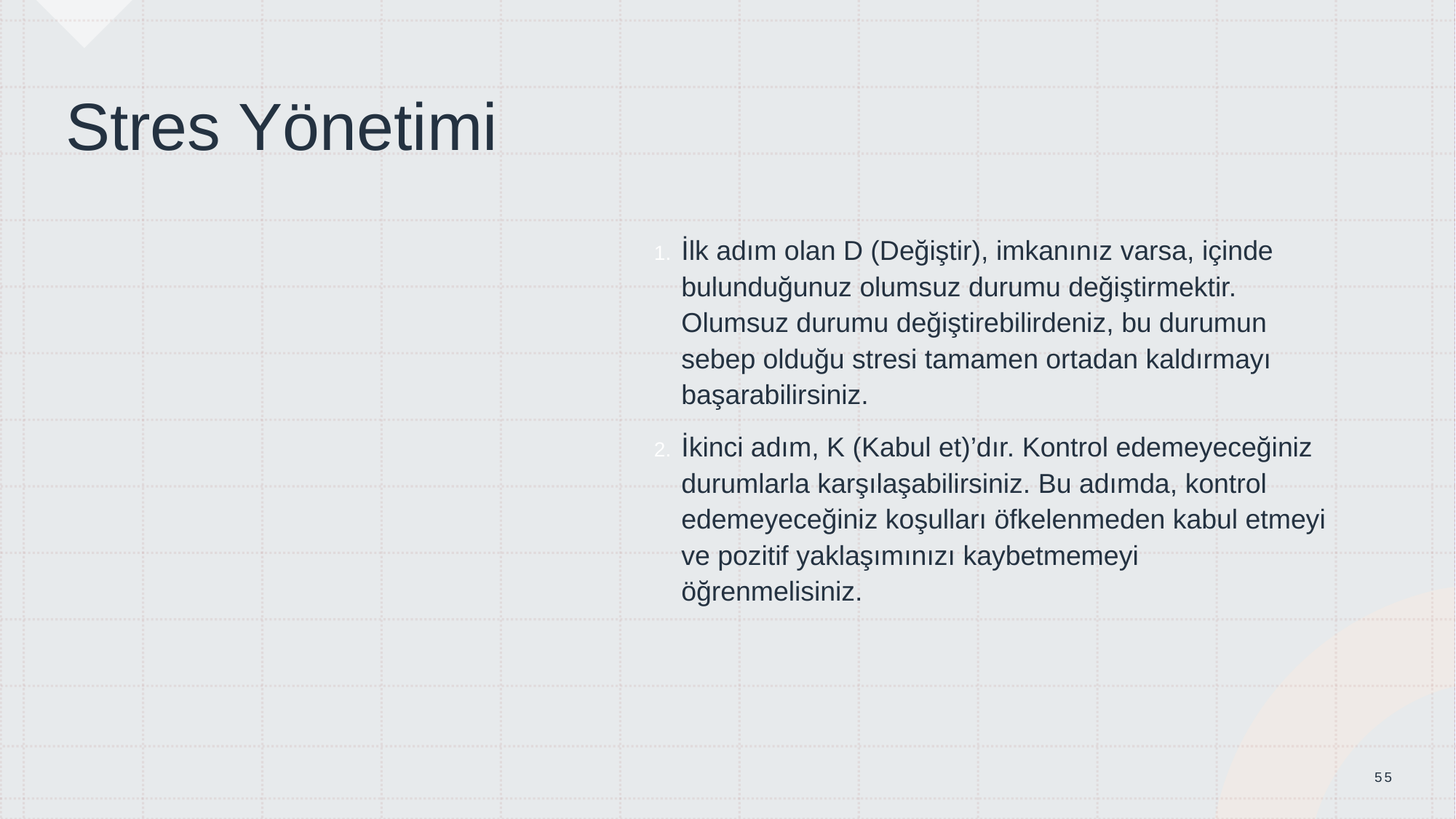

Stres Yönetimi
İlk adım olan D (Değiştir), imkanınız varsa, içinde bulunduğunuz olumsuz durumu değiştirmektir. Olumsuz durumu değiştirebilirdeniz, bu durumun sebep olduğu stresi tamamen ortadan kaldırmayı başarabilirsiniz.
İkinci adım, K (Kabul et)’dır. Kontrol edemeyeceğiniz durumlarla karşılaşabilirsiniz. Bu adımda, kontrol edemeyeceğiniz koşulları öfkelenmeden kabul etmeyi ve pozitif yaklaşımınızı kaybetmemeyi öğrenmelisiniz.

55